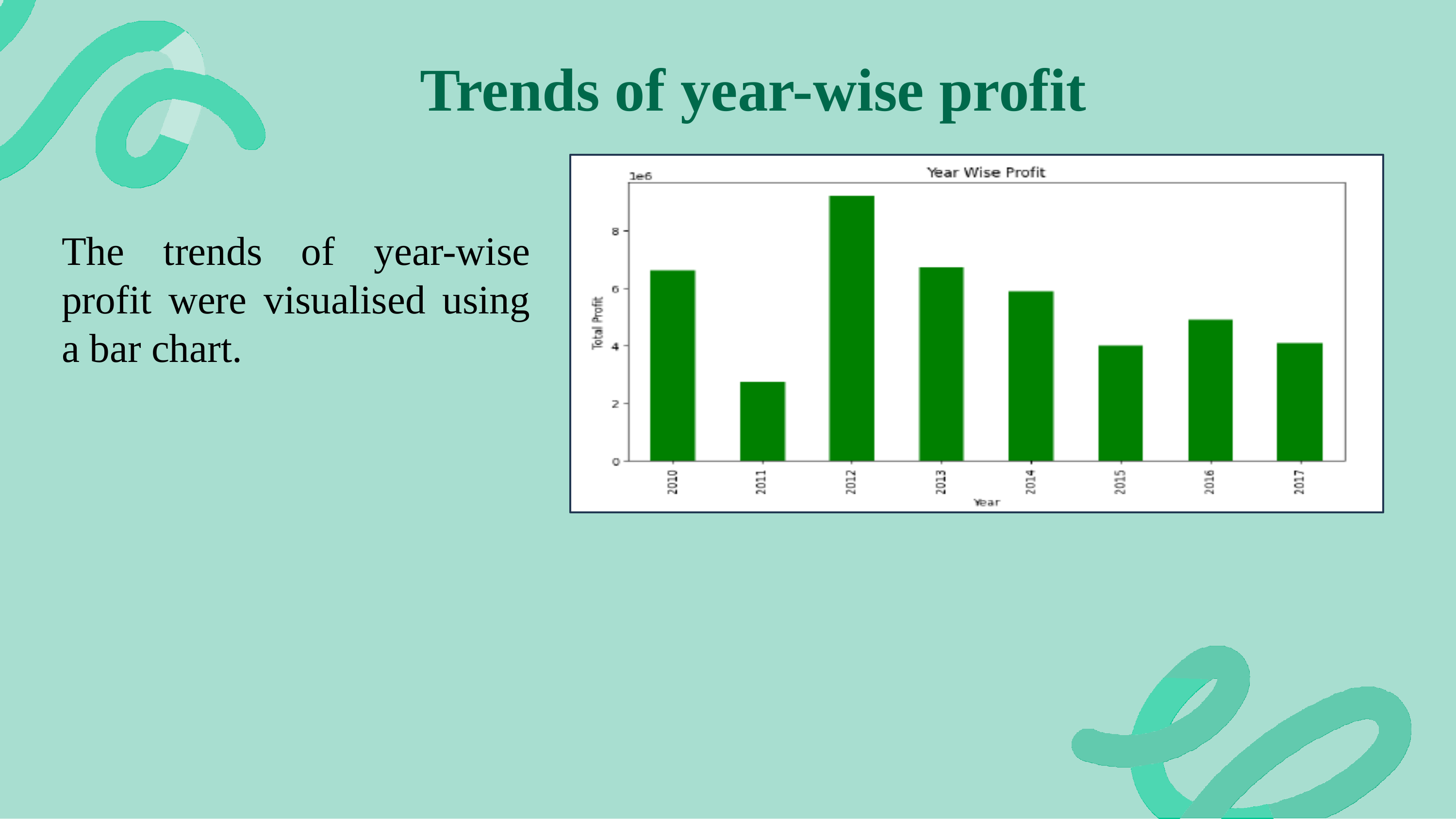

# Trends of year-wise profit

The trends of year-wise profit were visualised using a bar chart.